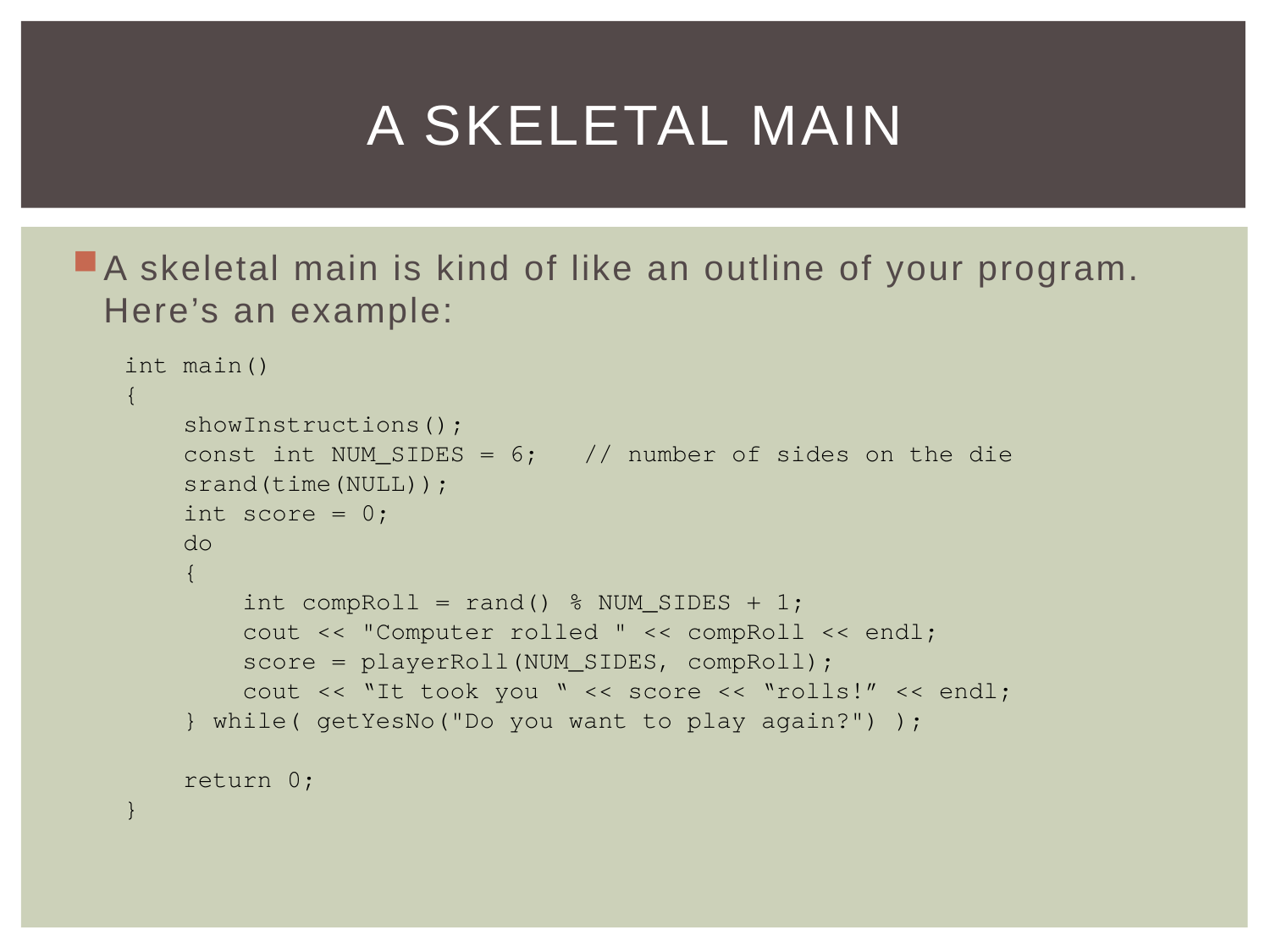

# A Skeletal main
A skeletal main is kind of like an outline of your program. Here’s an example:
int main()
{
    showInstructions();
    const int NUM_SIDES = 6;   // number of sides on the die
    srand(time(NULL));
    int score = 0;
    do
    {
        int compRoll = rand() % NUM_SIDES + 1;
        cout << "Computer rolled " << compRoll << endl;
        score = playerRoll(NUM_SIDES, compRoll);
        cout << “It took you “ << score << “rolls!” << endl;
    } while( getYesNo("Do you want to play again?") );

    return 0;
}